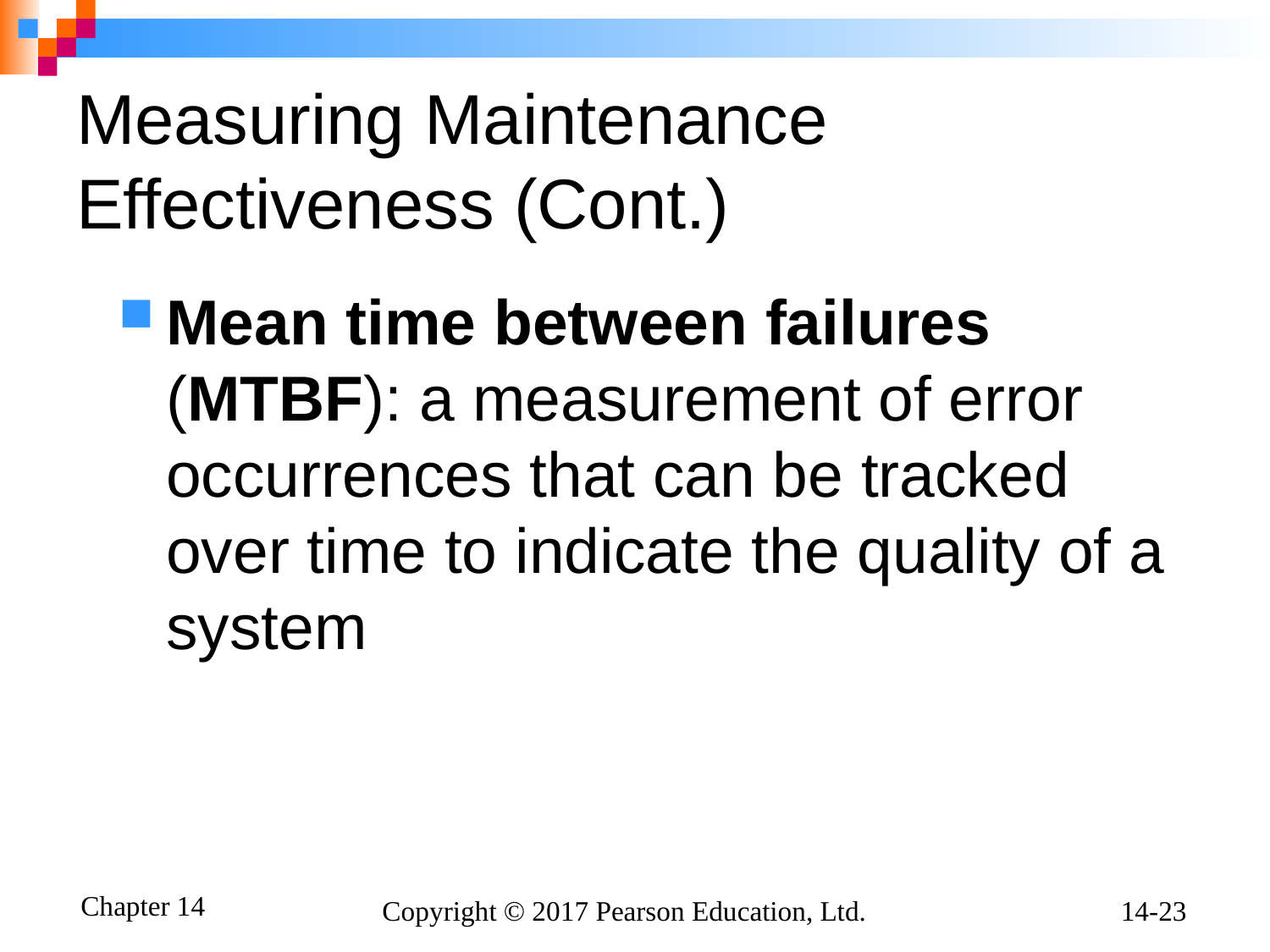

# Measuring Maintenance Effectiveness (Cont.)
Mean time between failures (MTBF): a measurement of error occurrences that can be tracked over time to indicate the quality of a system